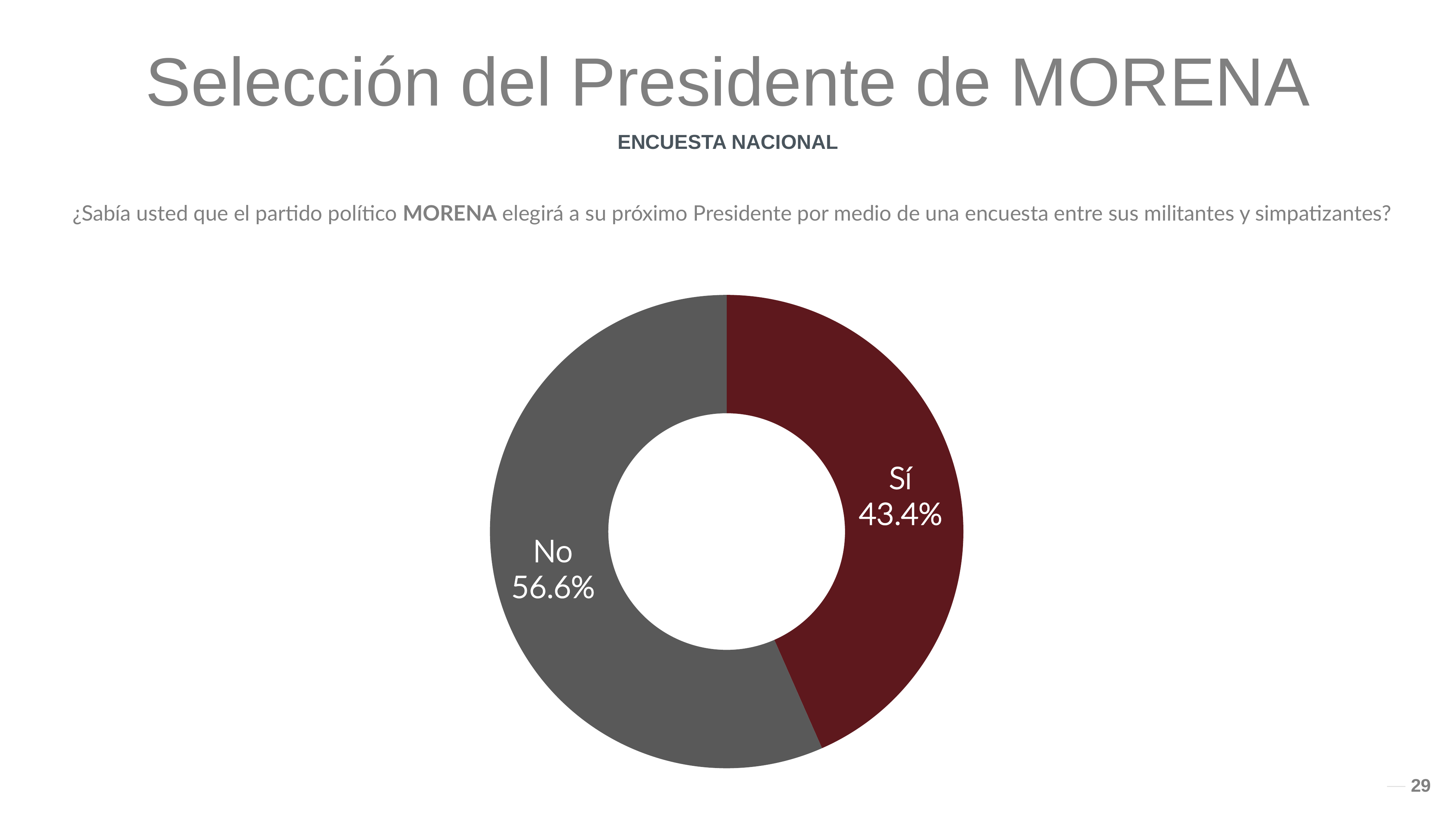

Selección del Presidente de MORENA
ENCUESTA NACIONAL
¿Sabía usted que el partido político MORENA elegirá a su próximo Presidente por medio de una encuesta entre sus militantes y simpatizantes?

### Chart

| Category | Columna1 |
|---|---|
| Sí | 0.434 |
| No | 0.566 |
29